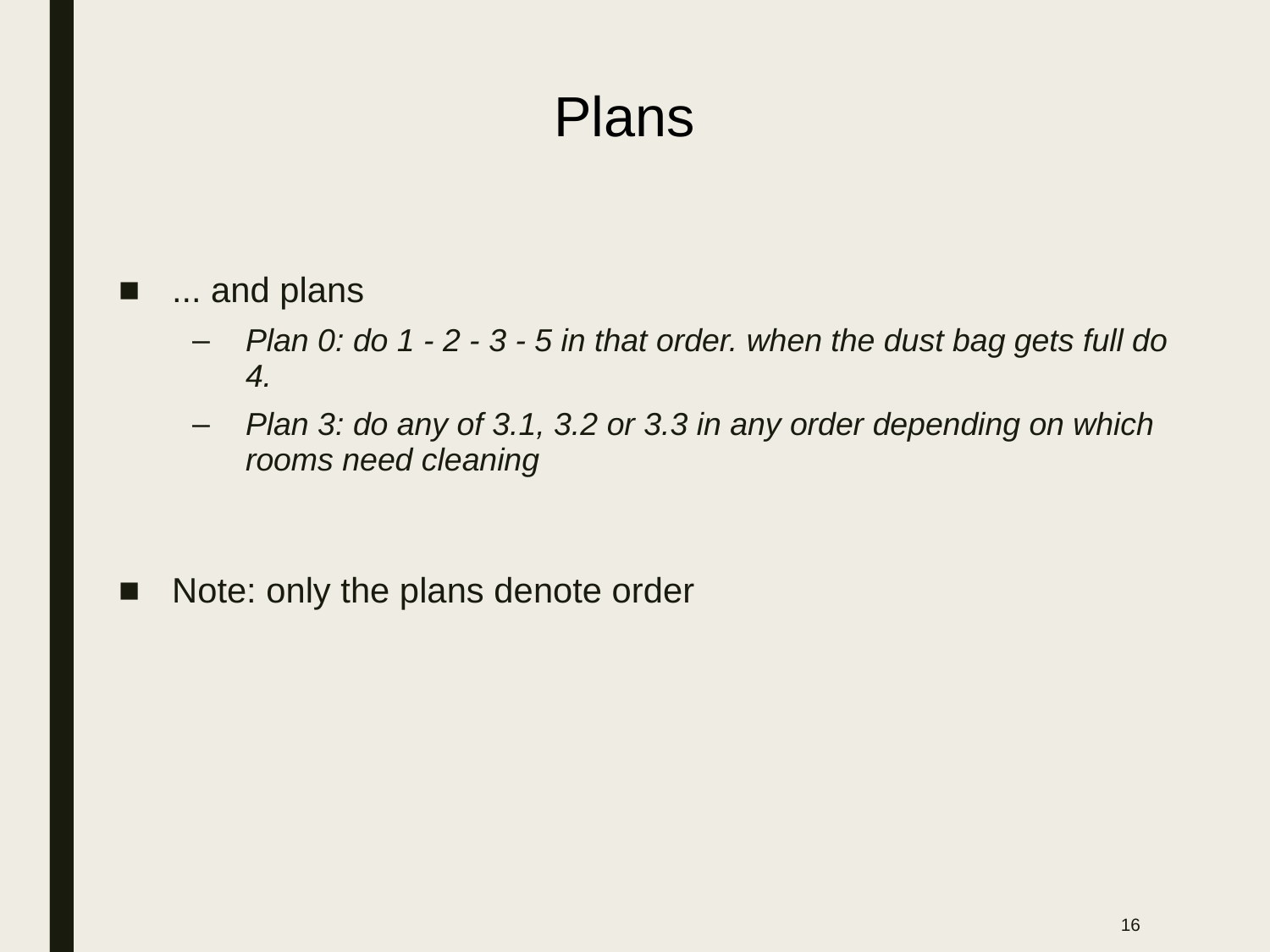

Plans
... and plans
Plan 0: do 1 - 2 - 3 - 5 in that order. when the dust bag gets full do 4.
Plan 3: do any of 3.1, 3.2 or 3.3 in any order depending on which rooms need cleaning
Note: only the plans denote order

16